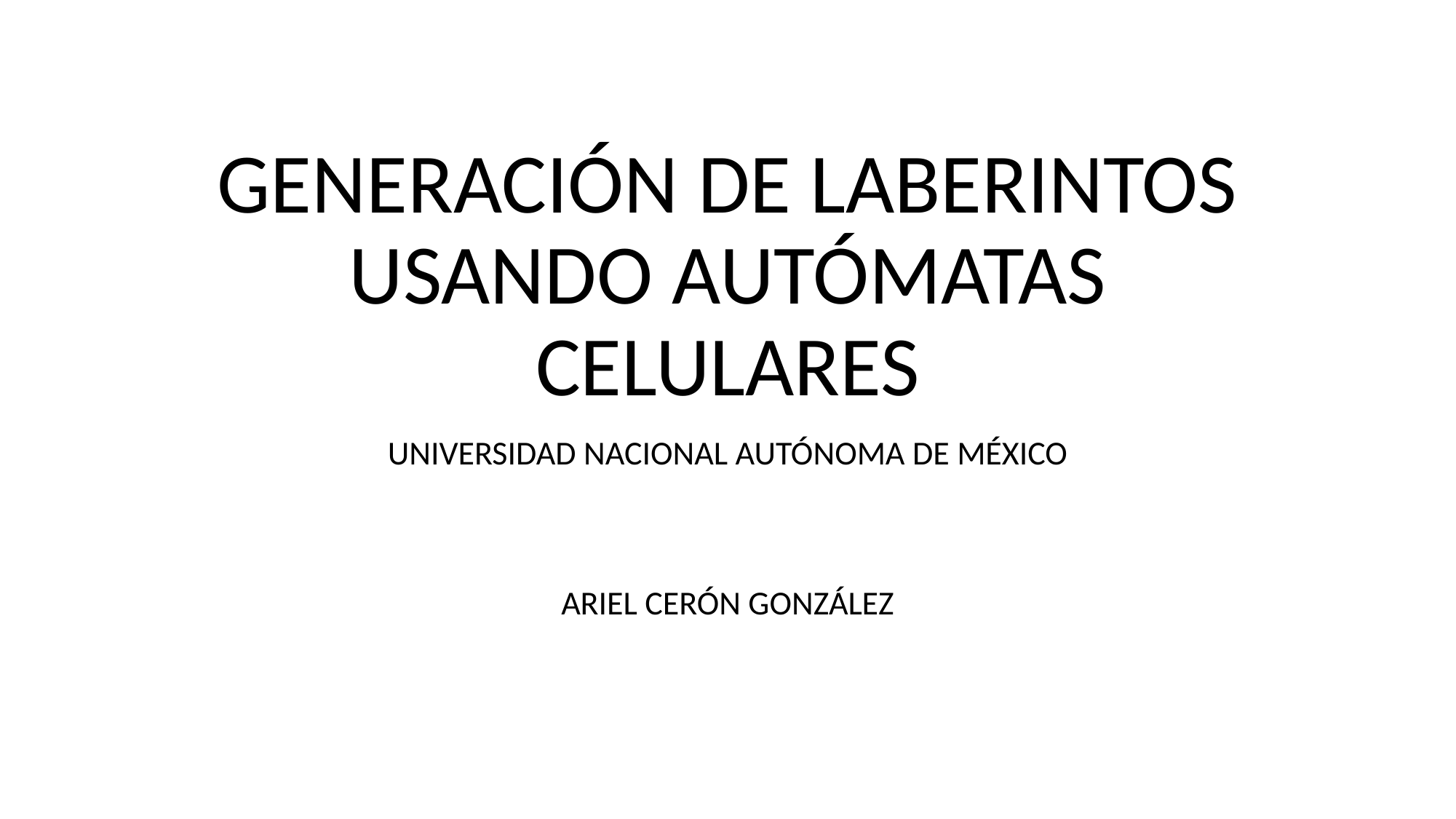

# GENERACIÓN DE LABERINTOS USANDO AUTÓMATAS CELULARES
UNIVERSIDAD NACIONAL AUTÓNOMA DE MÉXICO

ARIEL CERÓN GONZÁLEZ